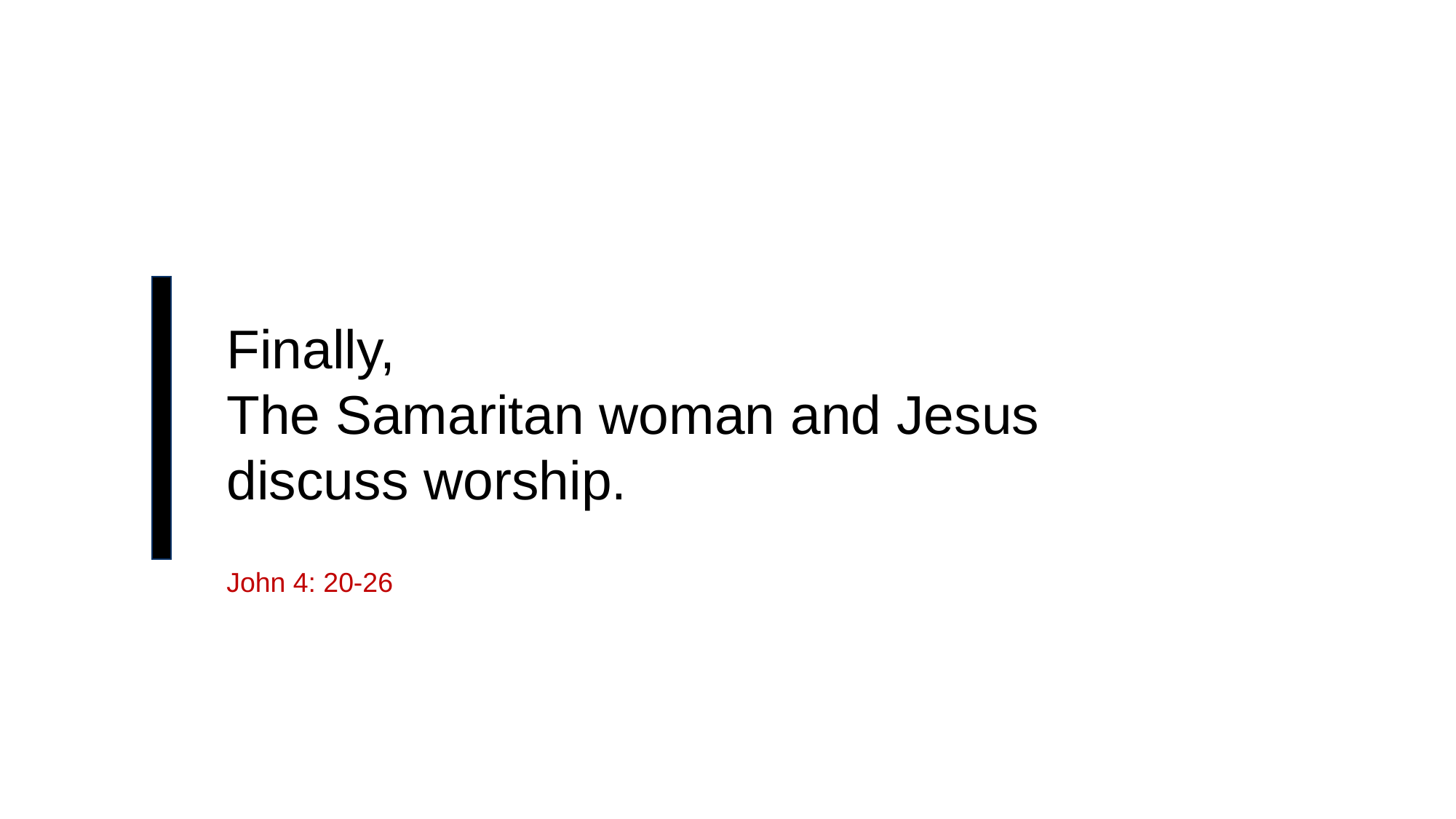

Finally,
The Samaritan woman and Jesus discuss worship.
John 4: 20-26